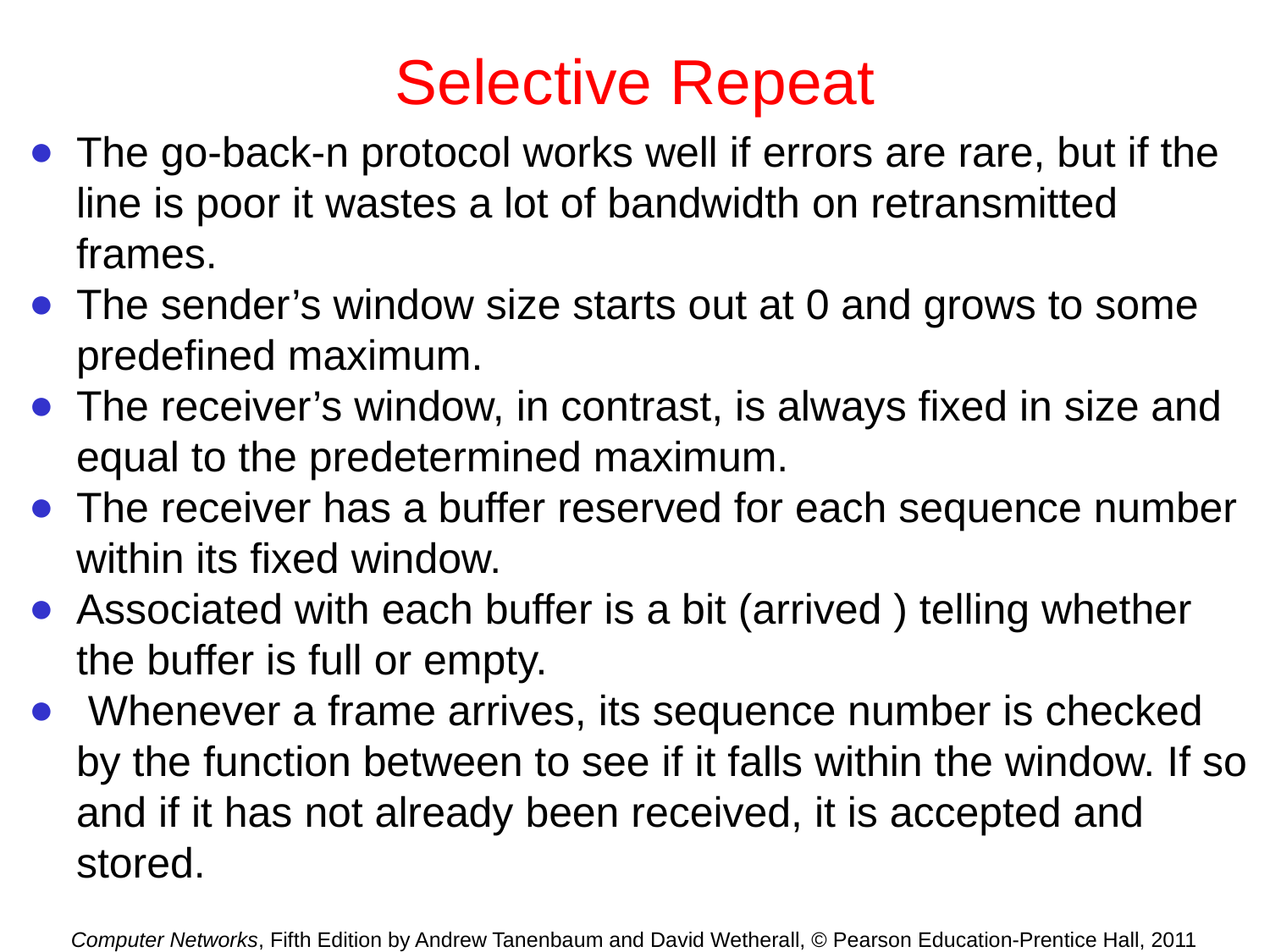

# Selective Repeat
The go-back-n protocol works well if errors are rare, but if the line is poor it wastes a lot of bandwidth on retransmitted frames.
The sender’s window size starts out at 0 and grows to some predefined maximum.
The receiver’s window, in contrast, is always fixed in size and equal to the predetermined maximum.
The receiver has a buffer reserved for each sequence number within its fixed window.
Associated with each buffer is a bit (arrived ) telling whether the buffer is full or empty.
 Whenever a frame arrives, its sequence number is checked by the function between to see if it falls within the window. If so and if it has not already been received, it is accepted and stored.